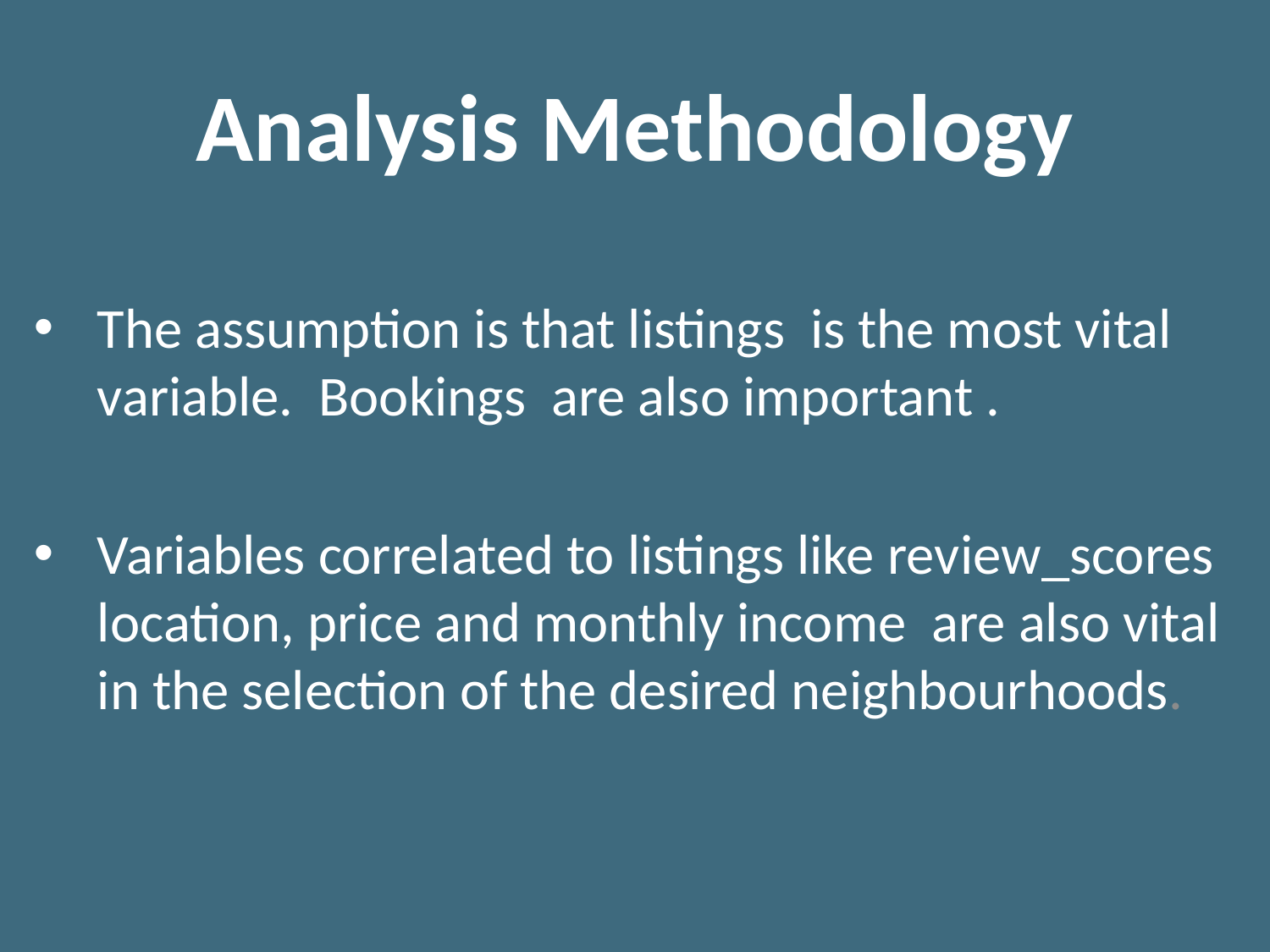

# Analysis Methodology
The assumption is that listings  is the most vital variable.  Bookings  are also important .

Variables correlated to listings like review_scores location, price and monthly income  are also vital in the selection of the desired neighbourhoods.